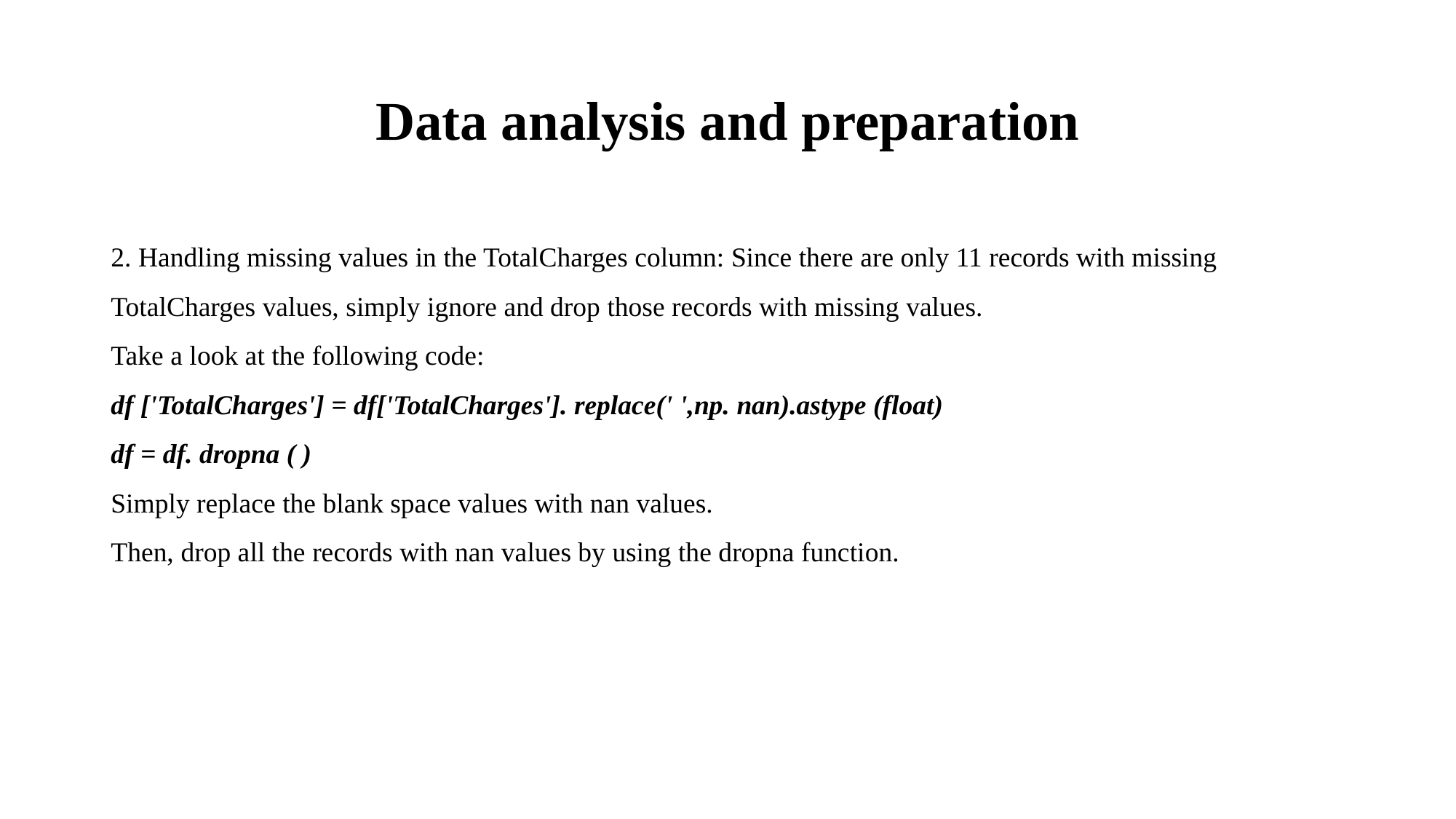

# Data analysis and preparation
2. Handling missing values in the TotalCharges column: Since there are only 11 records with missing TotalCharges values, simply ignore and drop those records with missing values.
Take a look at the following code:
df ['TotalCharges'] = df['TotalCharges']. replace(' ',np. nan).astype (float)
df = df. dropna ( )
Simply replace the blank space values with nan values.
Then, drop all the records with nan values by using the dropna function.